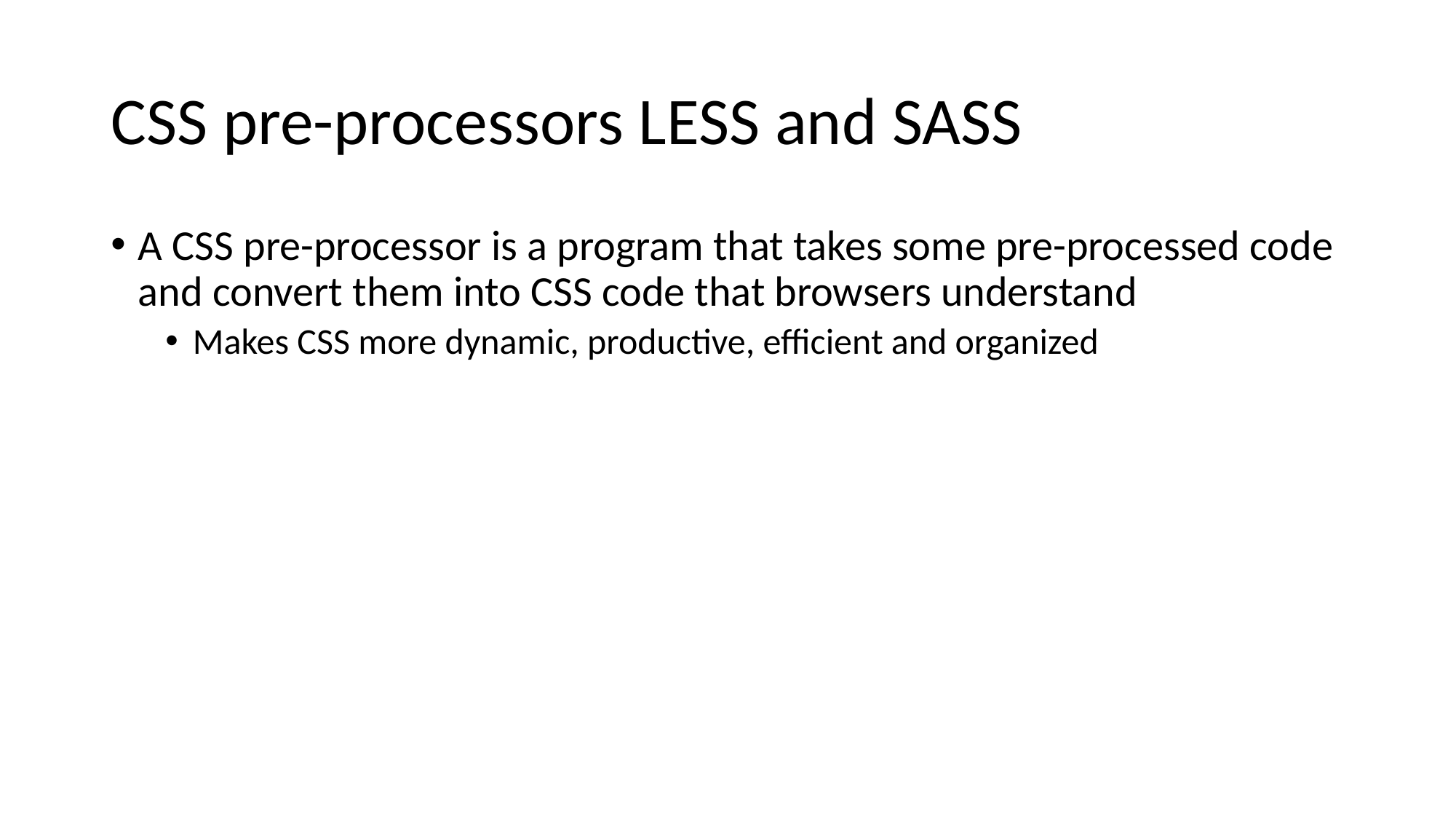

# CSS pre-processors LESS and SASS
A CSS pre-processor is a program that takes some pre-processed code and convert them into CSS code that browsers understand
Makes CSS more dynamic, productive, efficient and organized